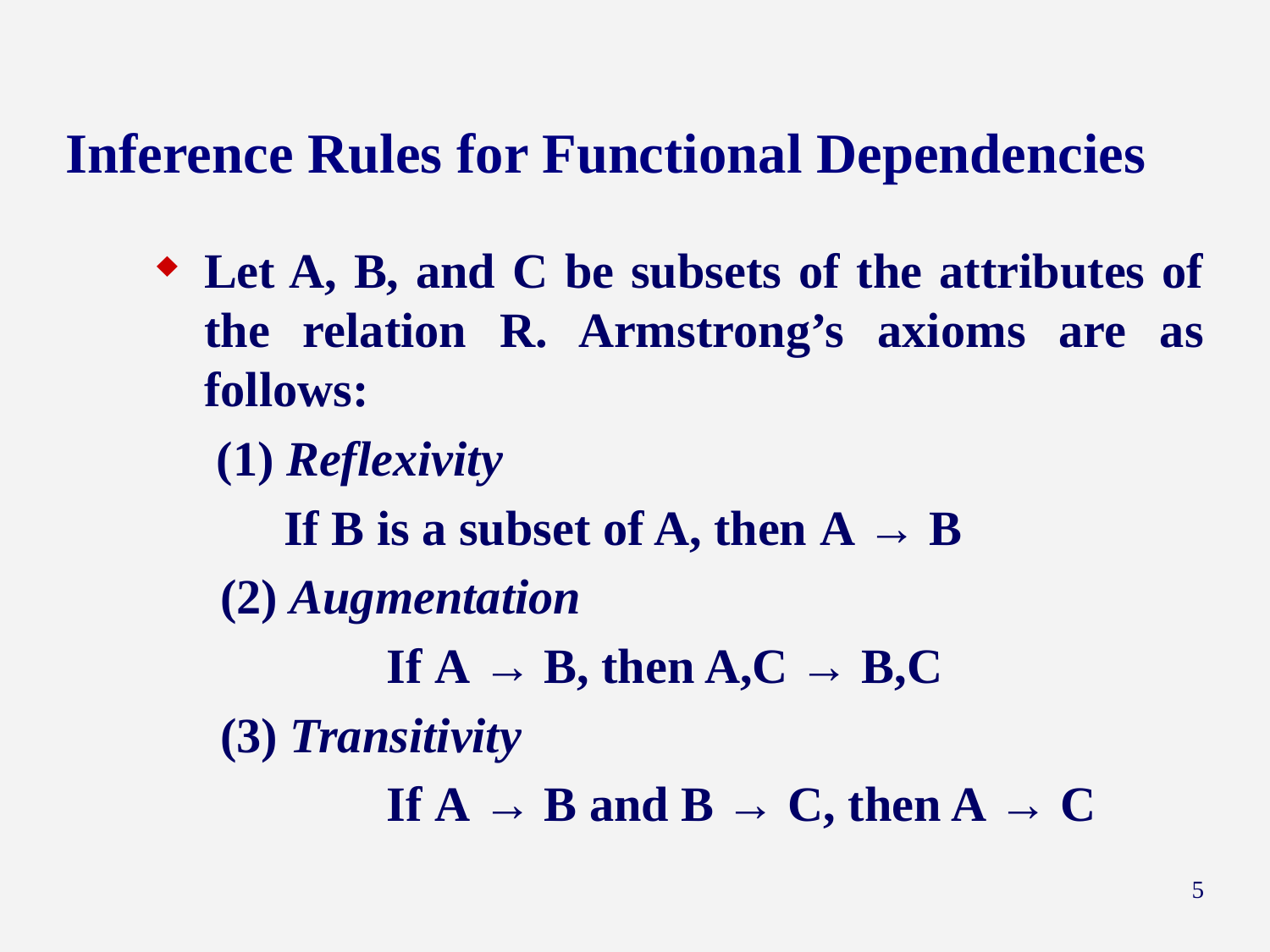

# Inference Rules for Functional Dependencies
Let A, B, and C be subsets of the attributes of the relation R. Armstrong’s axioms are as follows:
	 (1) Reflexivity
If B is a subset of A, then A → B
(2) Augmentation
		If A → B, then A,C → B,C
(3) Transitivity
		If A → B and B → C, then A → C

5